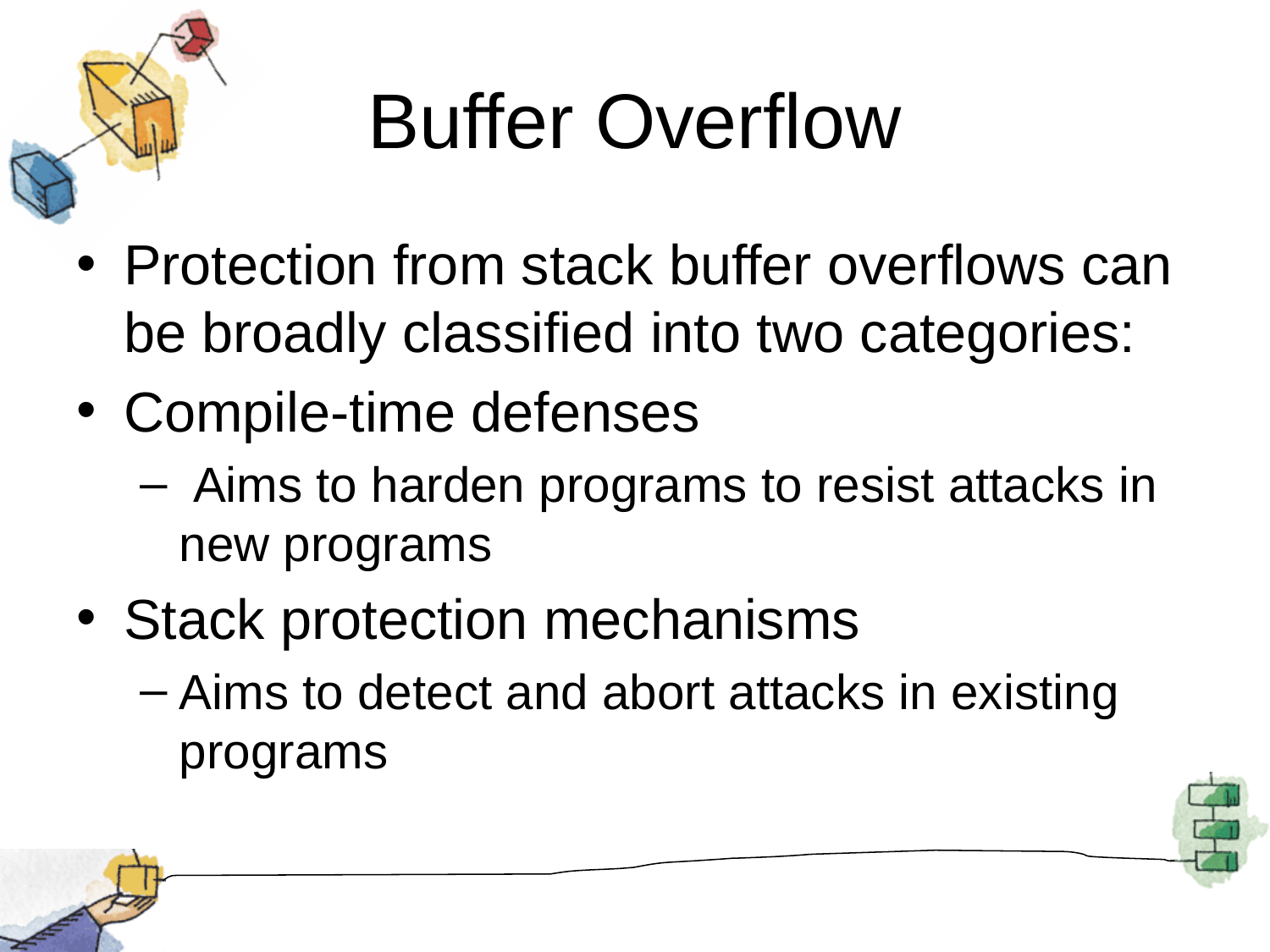

# Buffer Overflow
Protection from stack buffer overflows can be broadly classified into two categories:
Compile-time defenses
 Aims to harden programs to resist attacks in new programs
Stack protection mechanisms
Aims to detect and abort attacks in existing programs